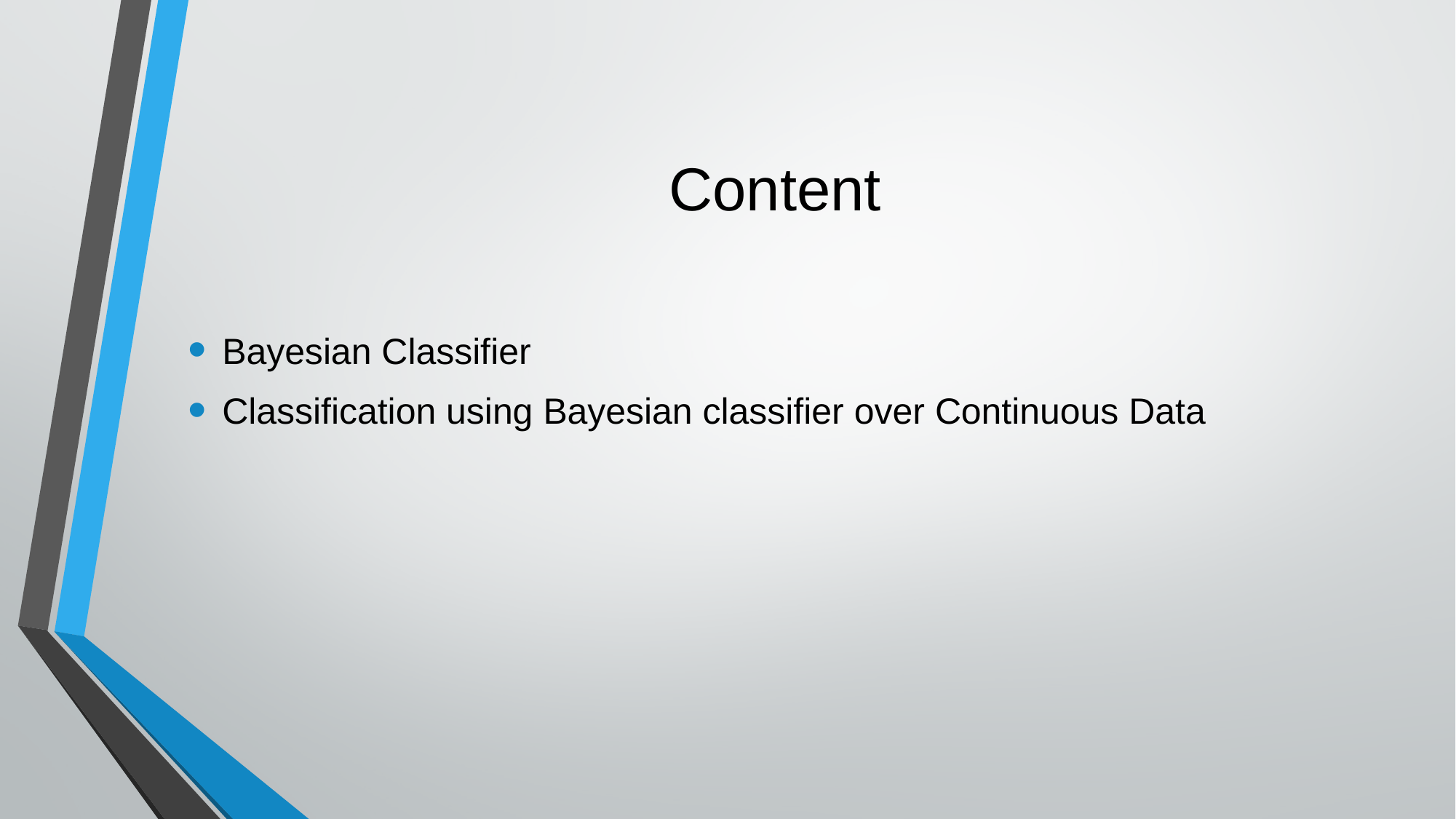

# Content
Bayesian Classifier
Classification using Bayesian classifier over Continuous Data